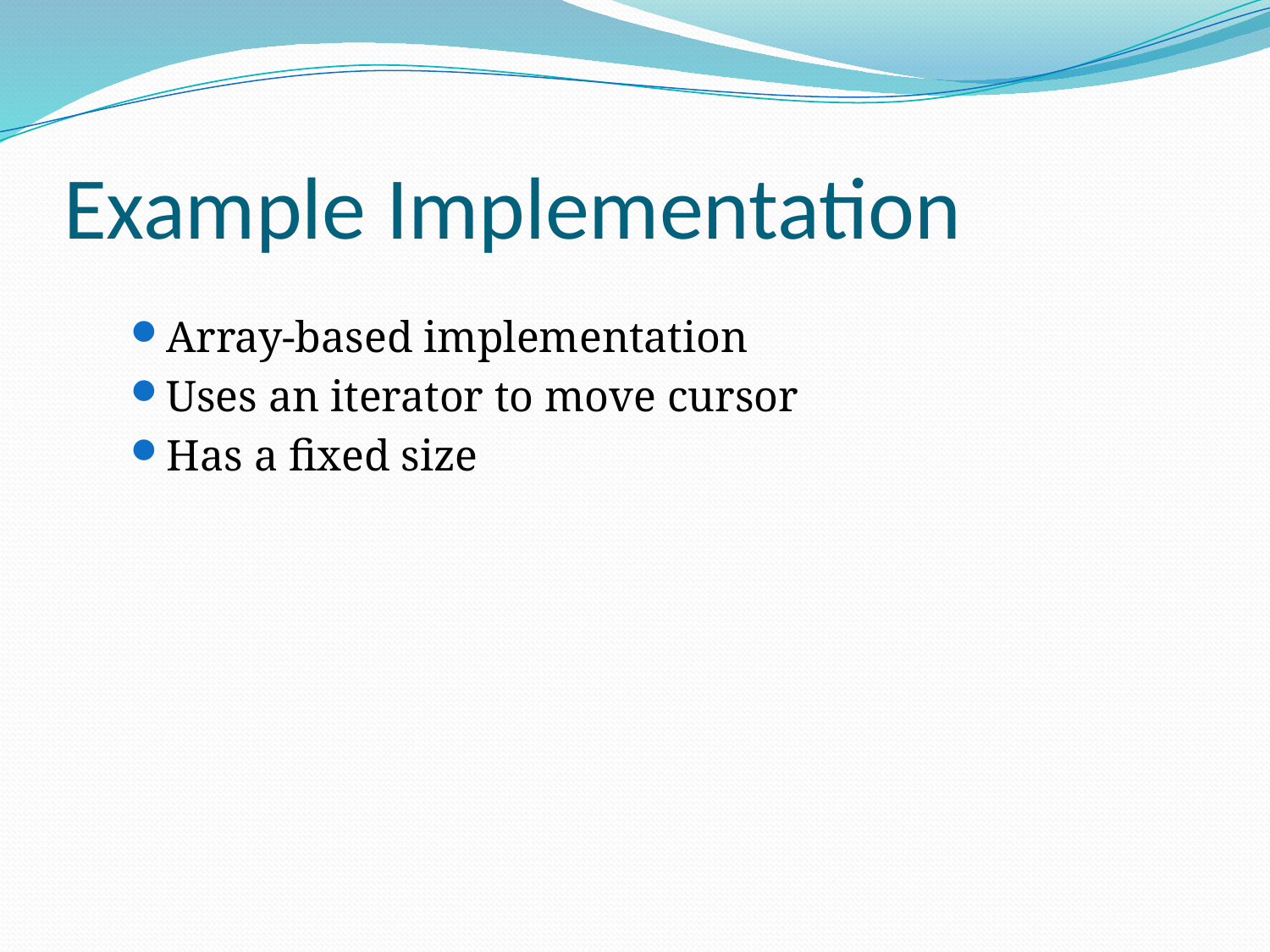

# Example Implementation

Array-based implementation
Uses an iterator to move cursor
Has a fixed size